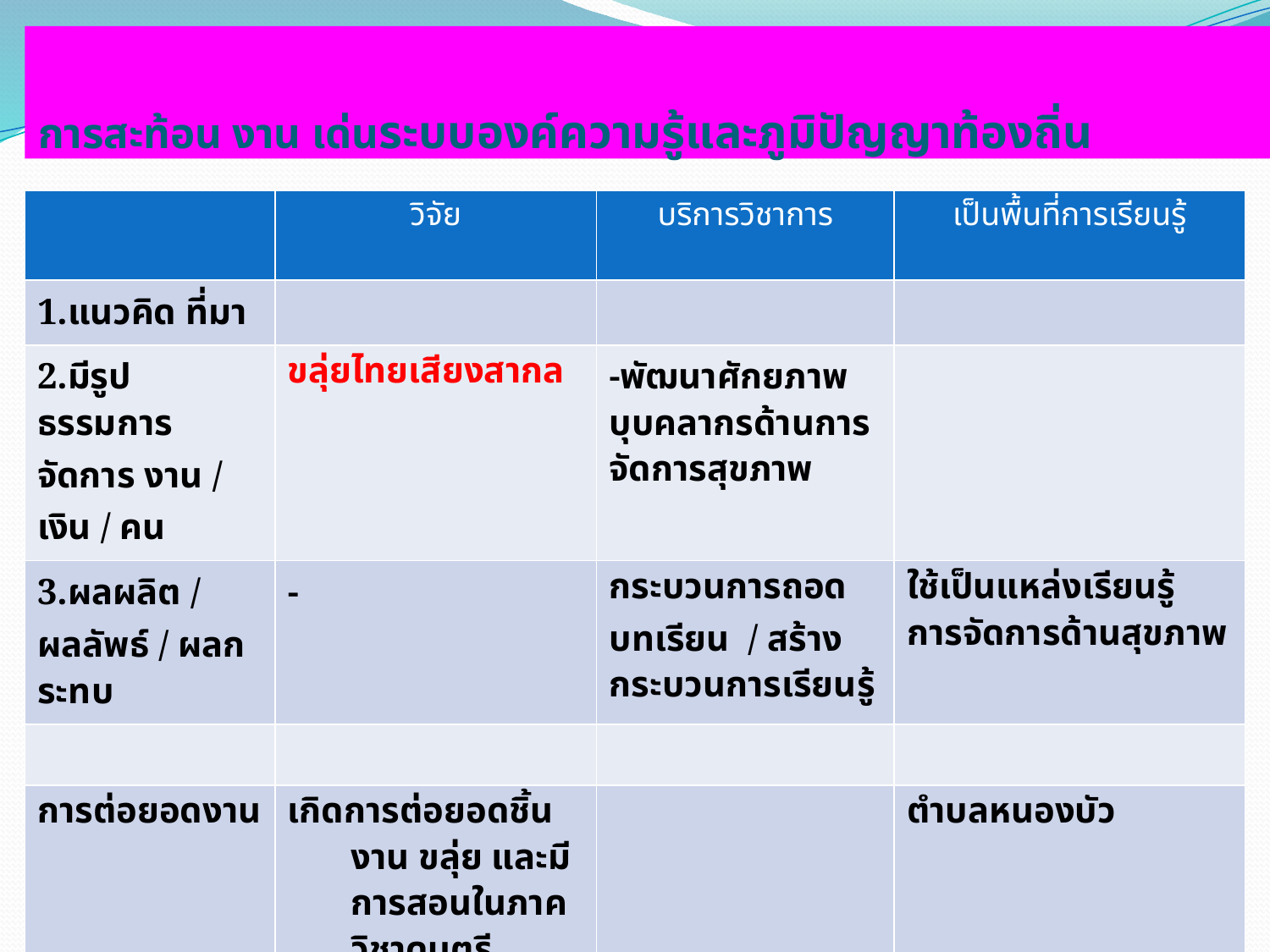

# การสะท้อน งาน เด่นระบบองค์ความรู้และภูมิปัญญาท้องถิ่น
|  | วิจัย | บริการวิชาการ | เป็นพื้นที่การเรียนรู้ |
| --- | --- | --- | --- |
| 1.แนวคิด ที่มา |  |  |  |
| 2.มีรูปธรรมการจัดการ งาน / เงิน / คน | ขลุ่ยไทยเสียงสากล | -พัฒนาศักยภาพบุบคลากรด้านการจัดการสุขภาพ |  |
| 3.ผลผลิต / ผลลัพธ์ / ผลกระทบ | - | กระบวนการถอดบทเรียน / สร้างกระบวนการเรียนรู้ | ใช้เป็นแหล่งเรียนรู้ การจัดการด้านสุขภาพ |
|  |  |  |  |
| การต่อยอดงาน | เกิดการต่อยอดชิ้นงาน ขลุ่ย และมีการสอนในภาควิชาดนตรี |  | ตำบลหนองบัว |
|  |  |  |  |
|  |  |  |  |